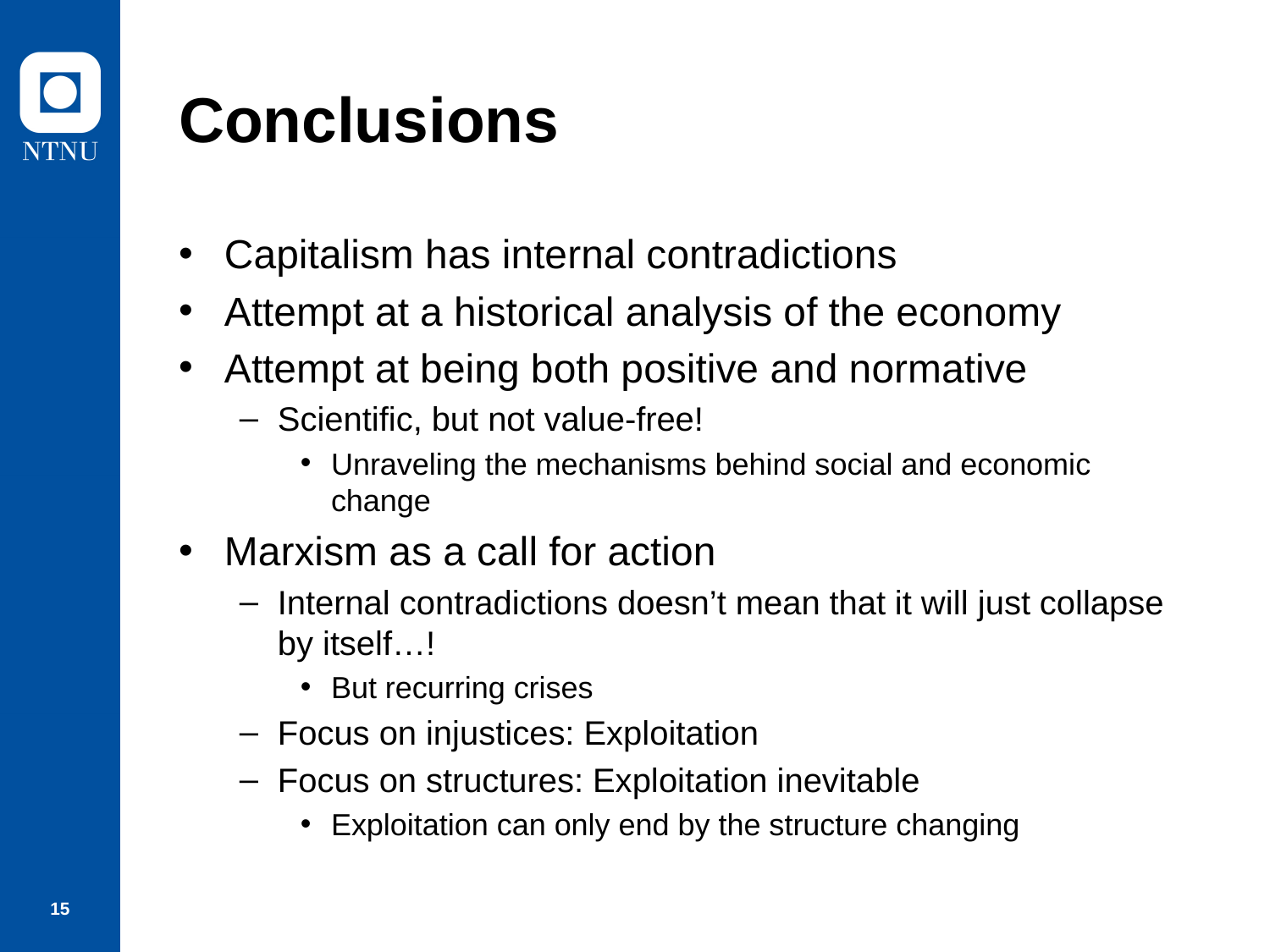

# Conclusions
Capitalism has internal contradictions
Attempt at a historical analysis of the economy
Attempt at being both positive and normative
Scientific, but not value-free!
Unraveling the mechanisms behind social and economic change
Marxism as a call for action
Internal contradictions doesn’t mean that it will just collapse by itself…!
But recurring crises
Focus on injustices: Exploitation
Focus on structures: Exploitation inevitable
Exploitation can only end by the structure changing